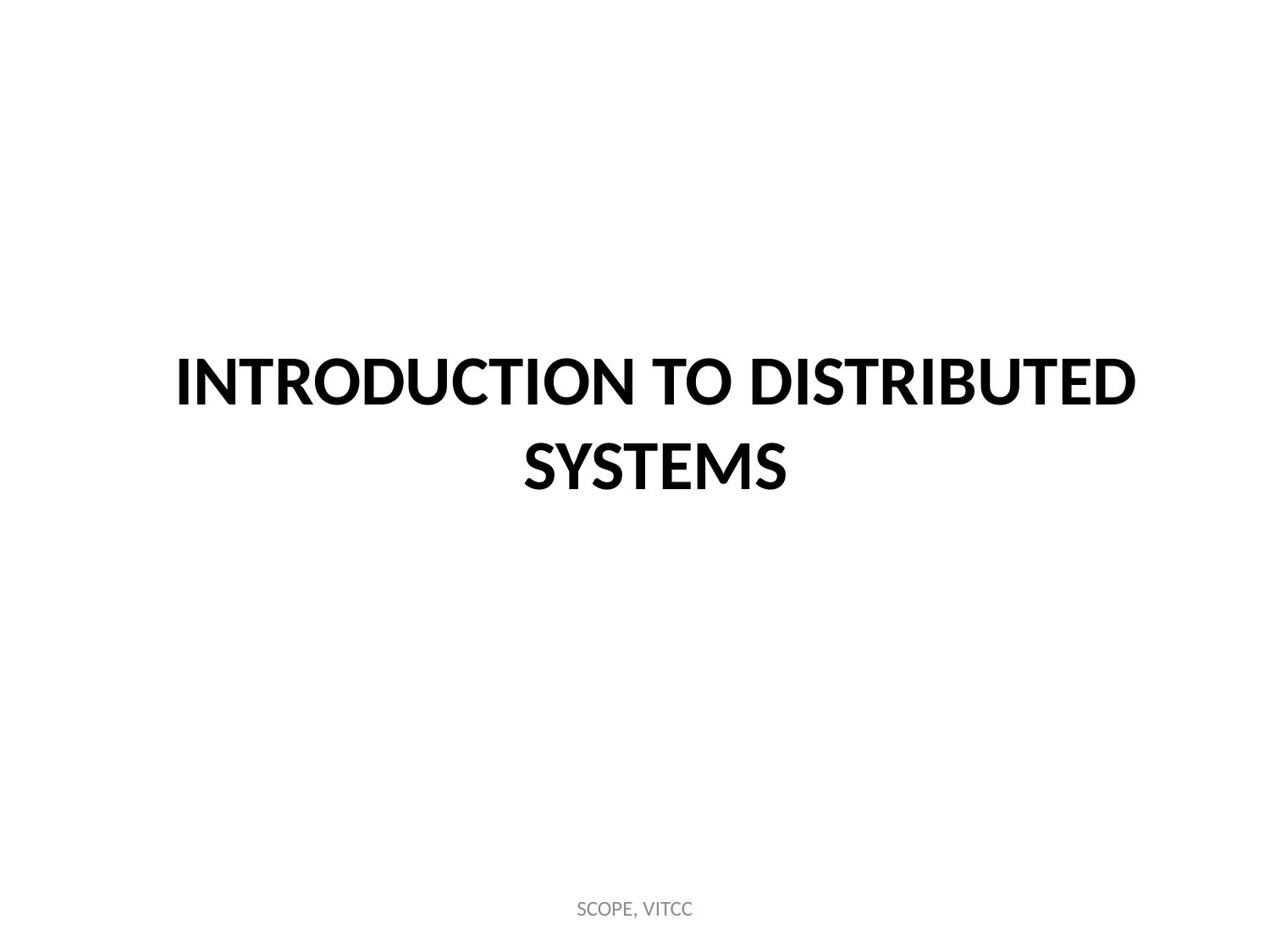

# Introduction to Distributed Systems
SCOPE, VITCC